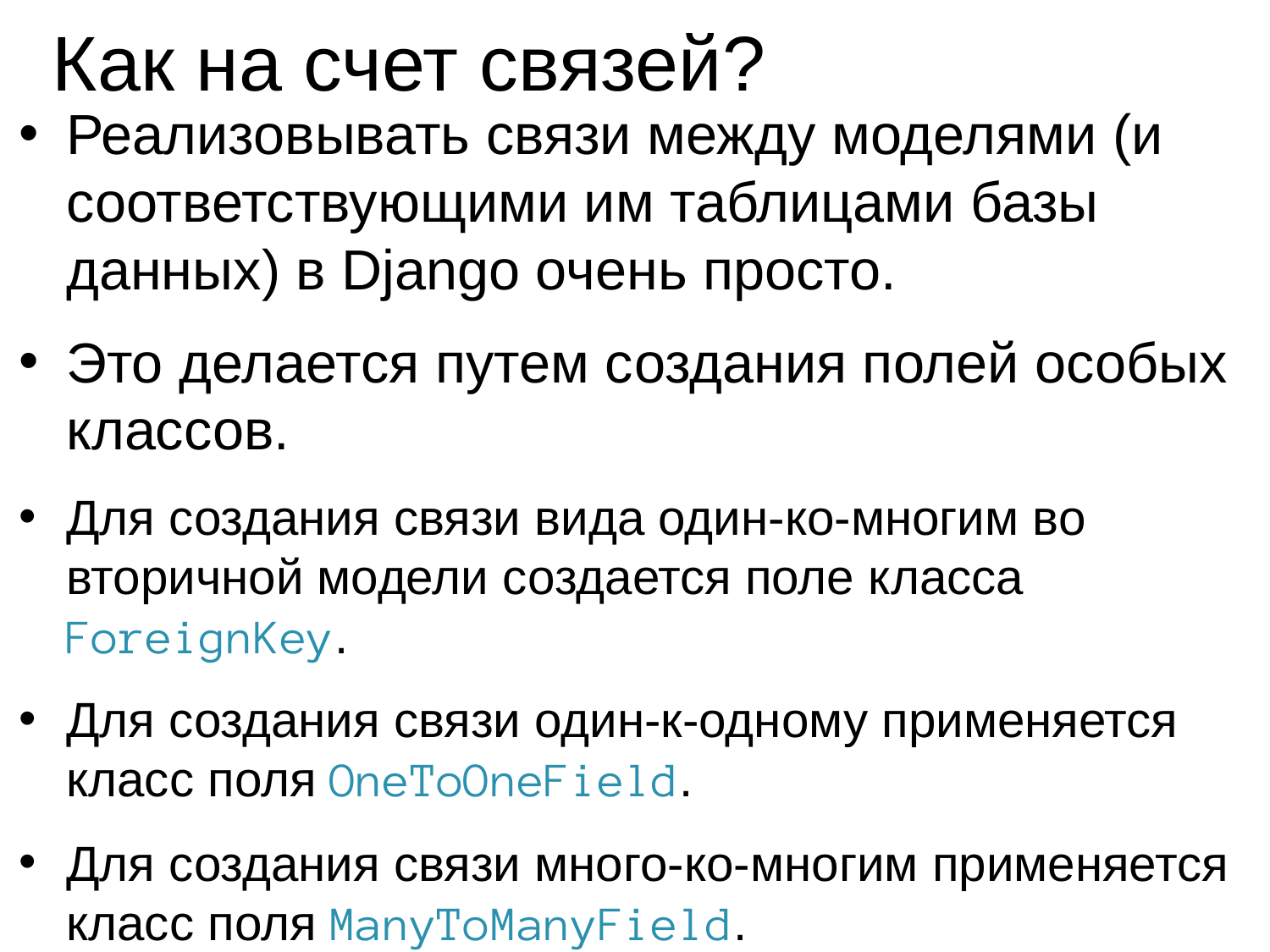

# Как на счет связей?
Реализовывать связи между моделями (и соответствующими им таблицами базы данных) в Django очень просто.
Это делается путем создания полей особых классов.
Для создания связи вида один-ко-многим во вторичной модели создается поле класса ForeignKey.
Для создания связи один-к-одному применяется класс поля OneToOneField.
Для создания связи много-ко-многим применяется класс поля ManyToManyField.